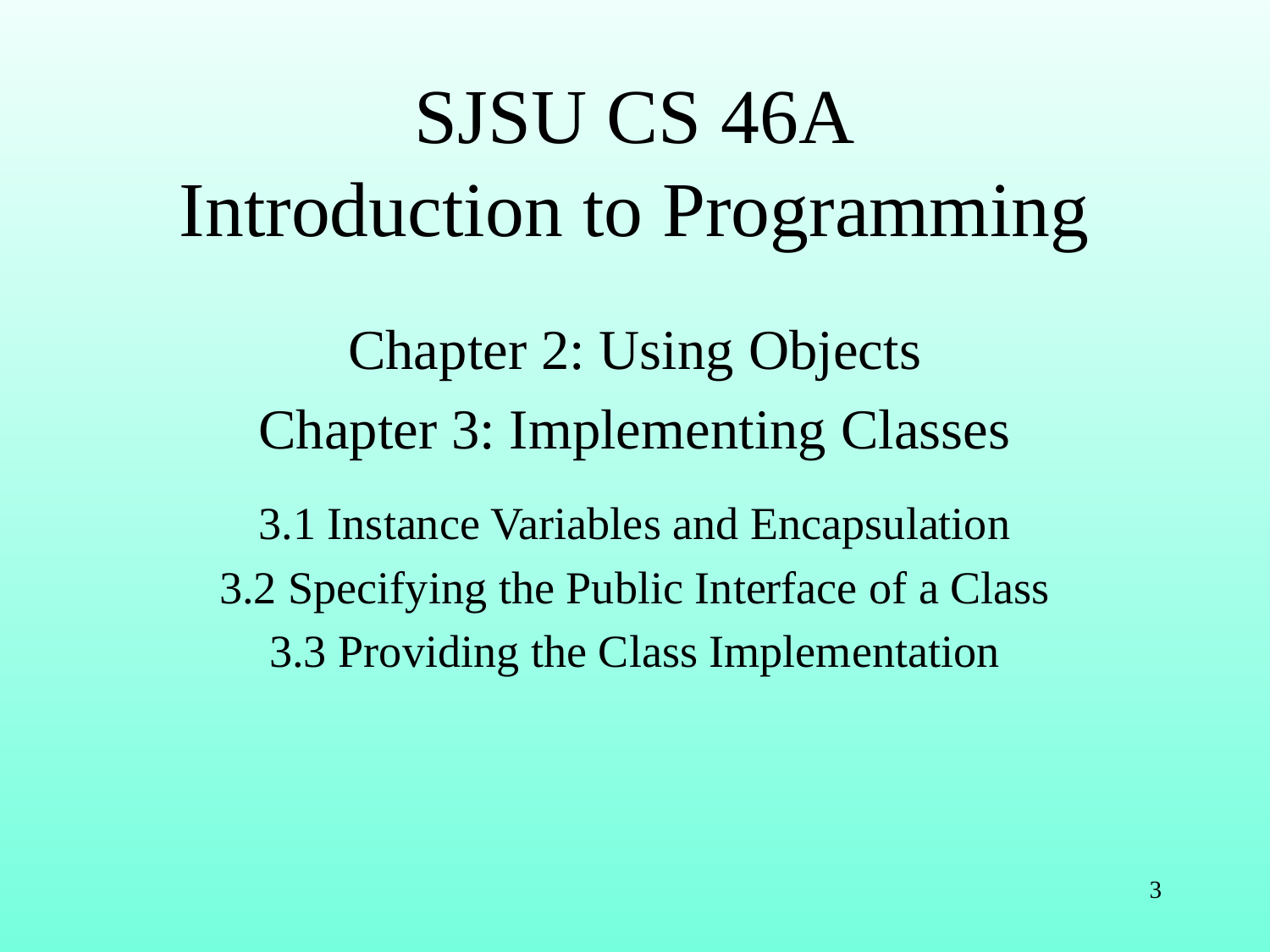

# SJSU CS 46A Introduction to Programming
Chapter 2: Using Objects
Chapter 3: Implementing Classes

3.1 Instance Variables and Encapsulation
3.2 Specifying the Public Interface of a Class
3.3 Providing the Class Implementation
3